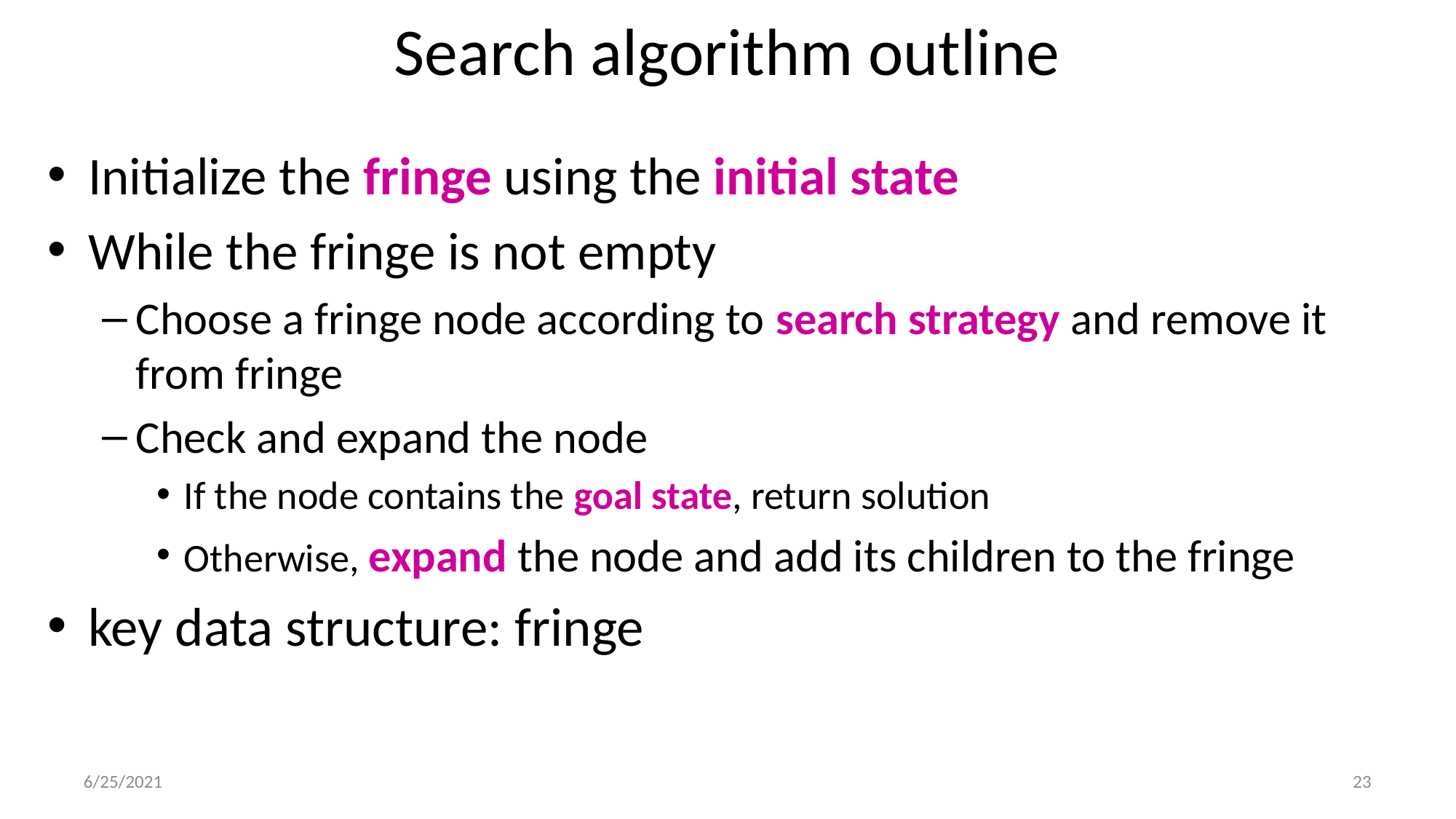

# Search algorithm outline
Initialize the fringe using the initial state
While the fringe is not empty
Choose a fringe node according to search strategy and remove it from fringe
Check and expand the node
If the node contains the goal state, return solution
Otherwise, expand the node and add its children to the fringe
key data structure: fringe
6/25/2021

23